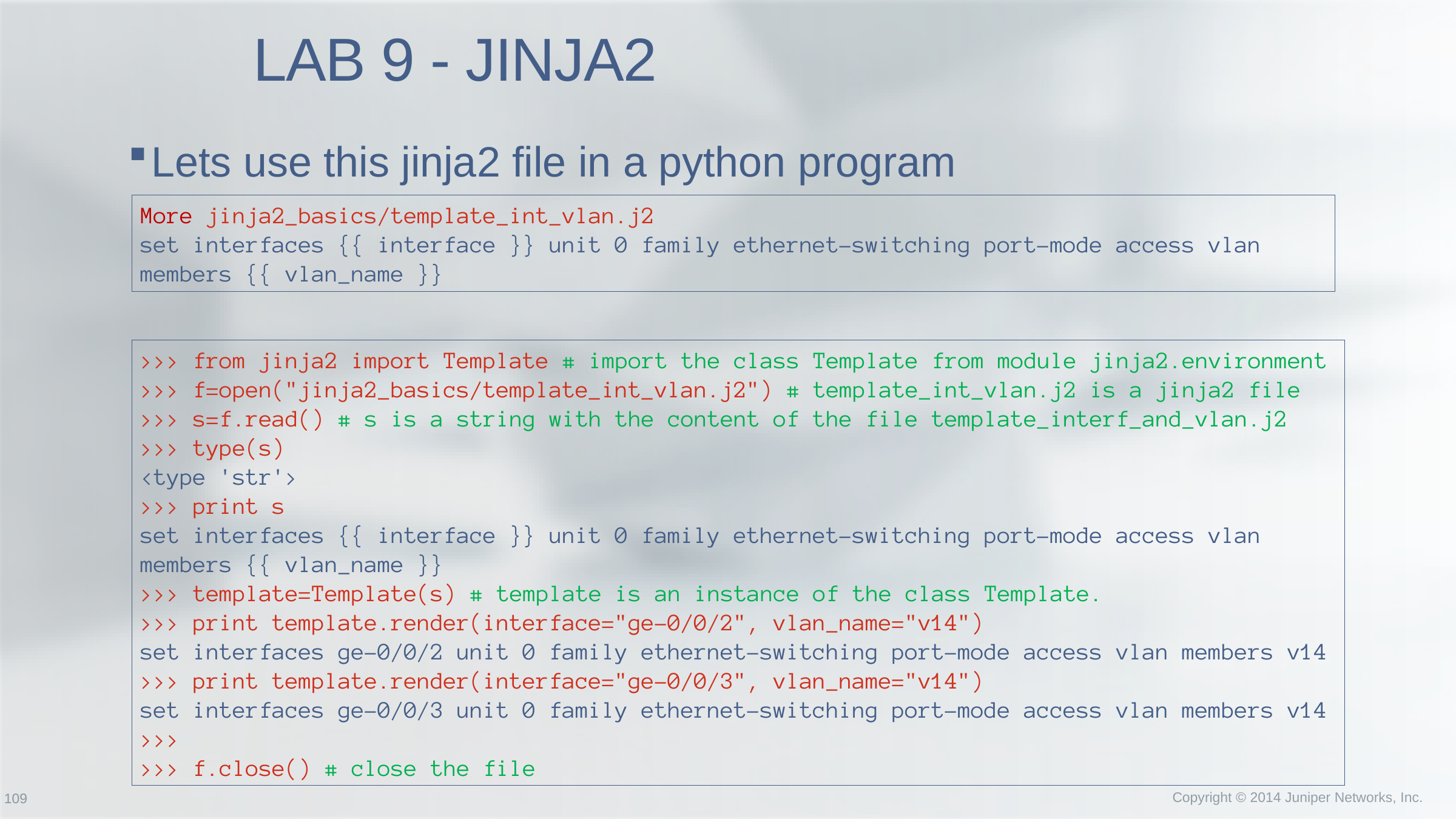

# LAB 9 - JINJA2
Lets use this jinja2 file in a python program
More jinja2_basics/template_int_vlan.j2
set interfaces {{ interface }} unit 0 family ethernet-switching port-mode access vlan members {{ vlan_name }}
>>> from jinja2 import Template # import the class Template from module jinja2.environment
>>> f=open("jinja2_basics/template_int_vlan.j2") # template_int_vlan.j2 is a jinja2 file
>>> s=f.read() # s is a string with the content of the file template_interf_and_vlan.j2
>>> type(s)
<type 'str'>
>>> print s
set interfaces {{ interface }} unit 0 family ethernet-switching port-mode access vlan members {{ vlan_name }}
>>> template=Template(s) # template is an instance of the class Template.
>>> print template.render(interface="ge-0/0/2", vlan_name="v14")
set interfaces ge-0/0/2 unit 0 family ethernet-switching port-mode access vlan members v14
>>> print template.render(interface="ge-0/0/3", vlan_name="v14")
set interfaces ge-0/0/3 unit 0 family ethernet-switching port-mode access vlan members v14
>>>
>>> f.close() # close the file